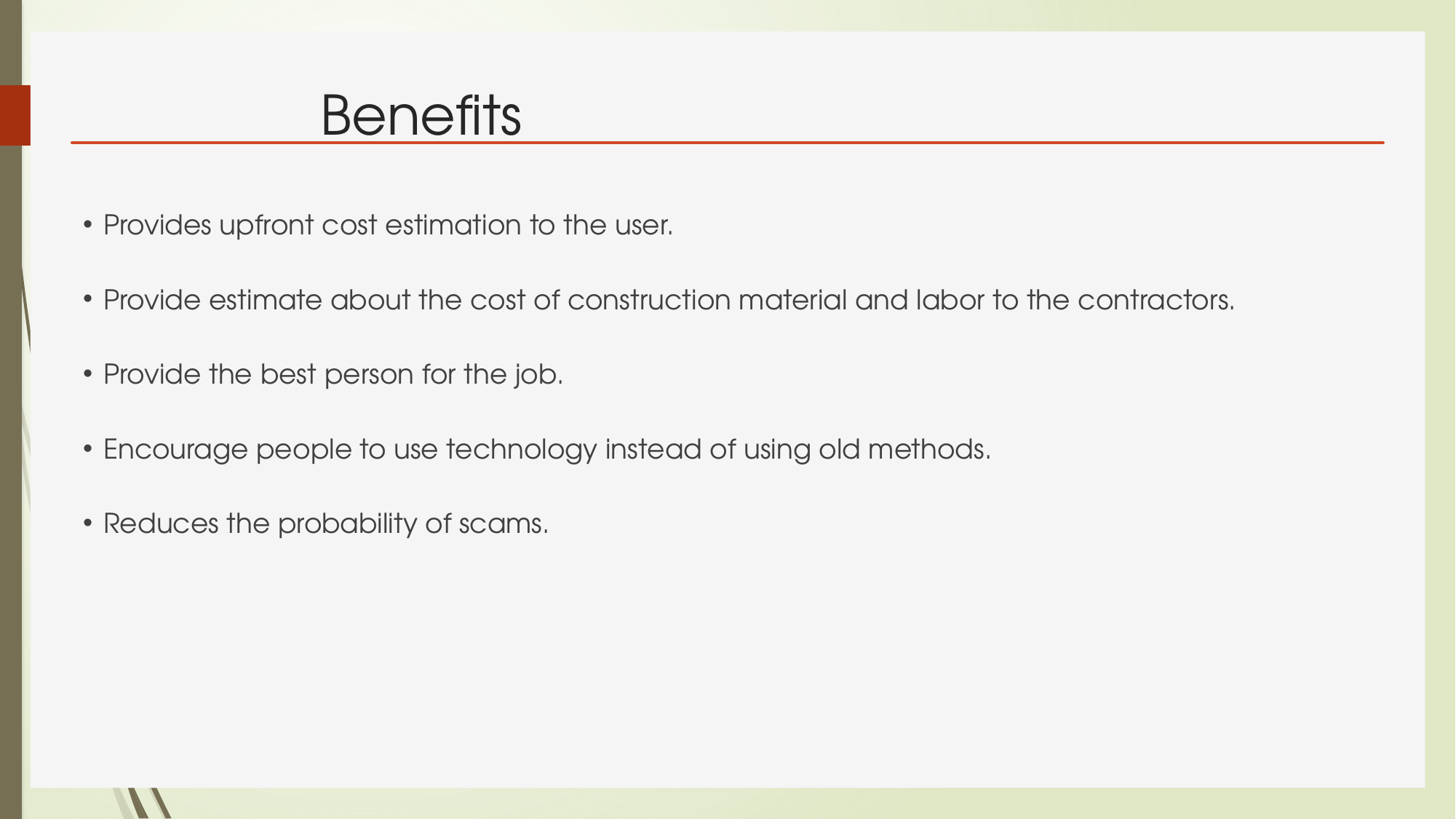

# Benefits
Provides upfront cost estimation to the user.
Provide estimate about the cost of construction material and labor to the contractors.
Provide the best person for the job.
Encourage people to use technology instead of using old methods.
Reduces the probability of scams.